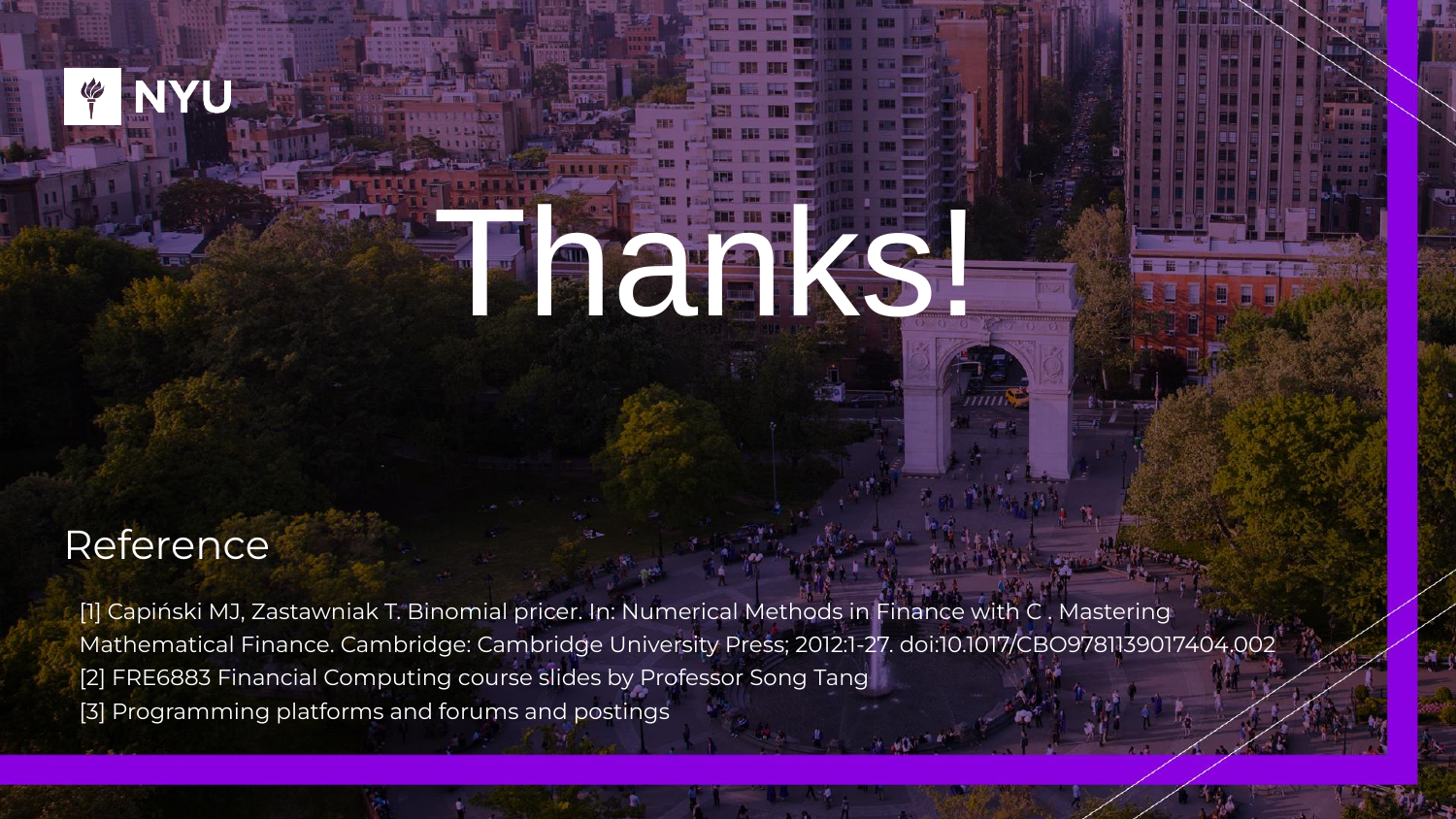

# Thanks!
Reference
[1] Capiński MJ, Zastawniak T. Binomial pricer. In: Numerical Methods in Finance with C . Mastering Mathematical Finance. Cambridge: Cambridge University Press; 2012:1-27. doi:10.1017/CBO9781139017404.002
[2] FRE6883 Financial Computing course slides by Professor Song Tang
[3] Programming platforms and forums and postings